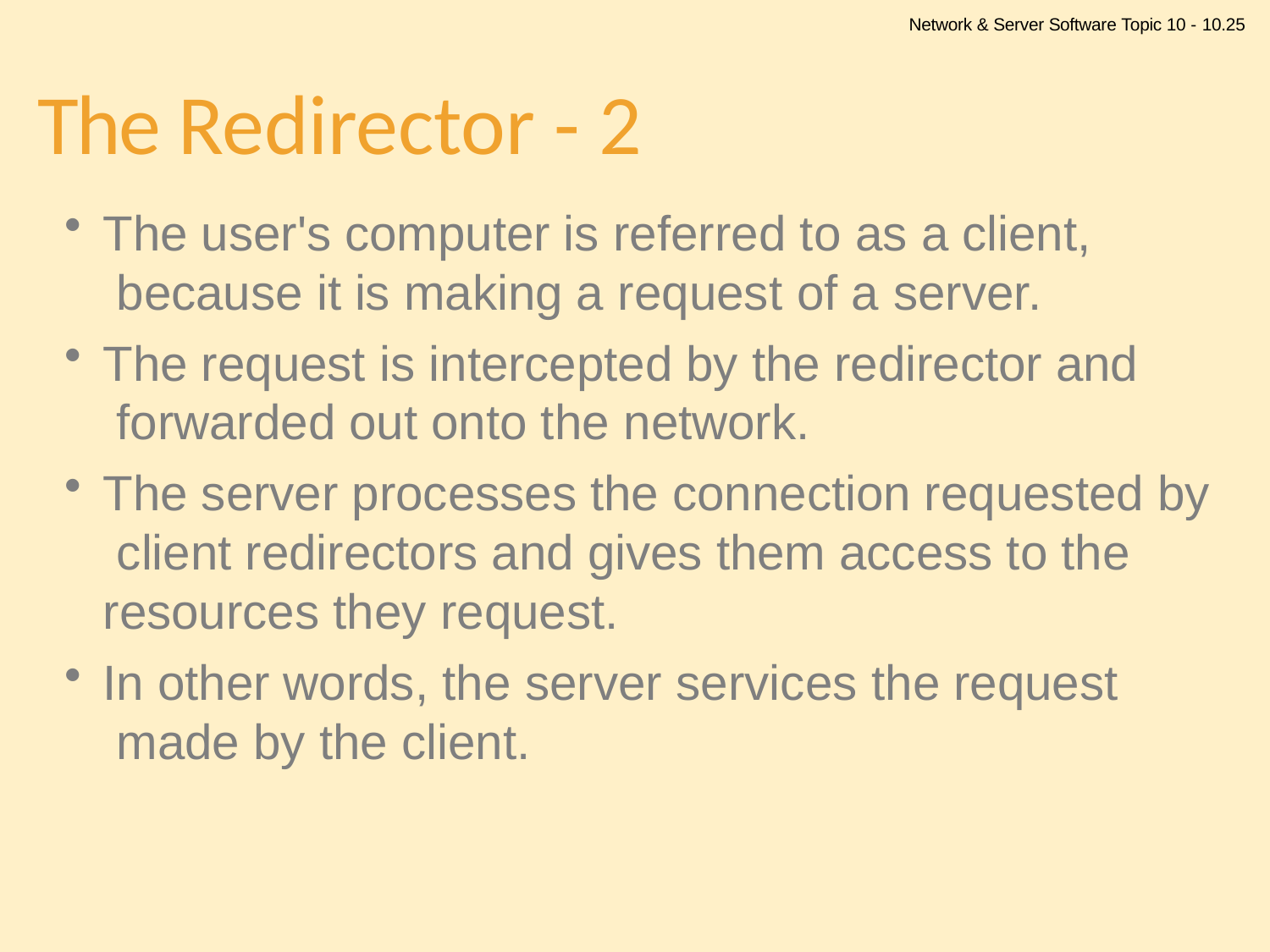

Network & Server Software Topic 10 - 10.25
# The Redirector - 2
The user's computer is referred to as a client,  because it is making a request of a server.
The request is intercepted by the redirector and  forwarded out onto the network.
The server processes the connection requested by  client redirectors and gives them access to the  resources they request.
In other words, the server services the request  made by the client.